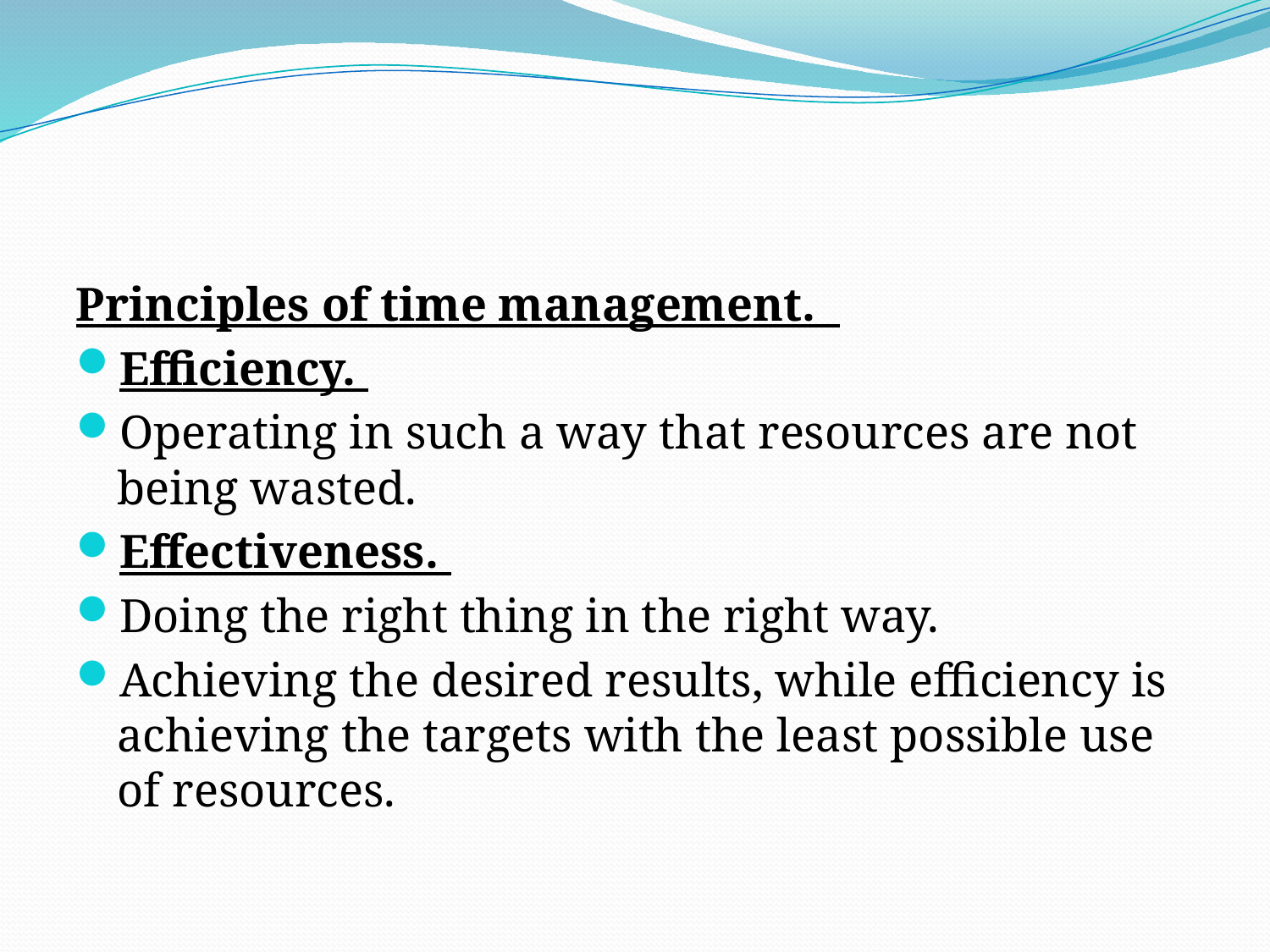

#
Principles of time management.
Efficiency.
Operating in such a way that resources are not being wasted.
Effectiveness.
Doing the right thing in the right way.
Achieving the desired results, while efficiency is achieving the targets with the least possible use of resources.